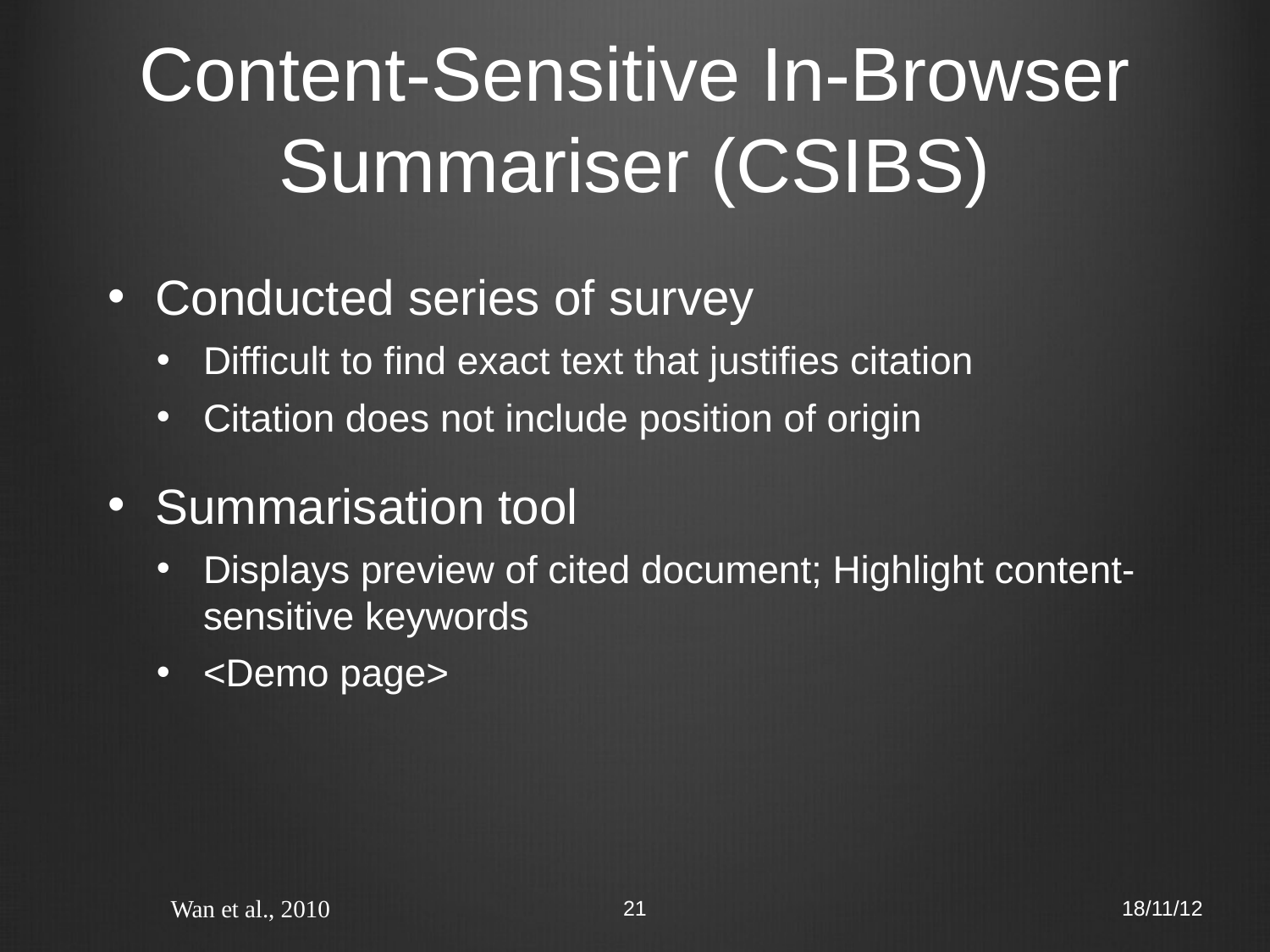

# Content-Sensitive In-Browser Summariser (CSIBS)
Conducted series of survey
Difficult to find exact text that justifies citation
Citation does not include position of origin
Summarisation tool
Displays preview of cited document; Highlight content-sensitive keywords
<Demo page>
Wan et al., 2010
21
18/11/12